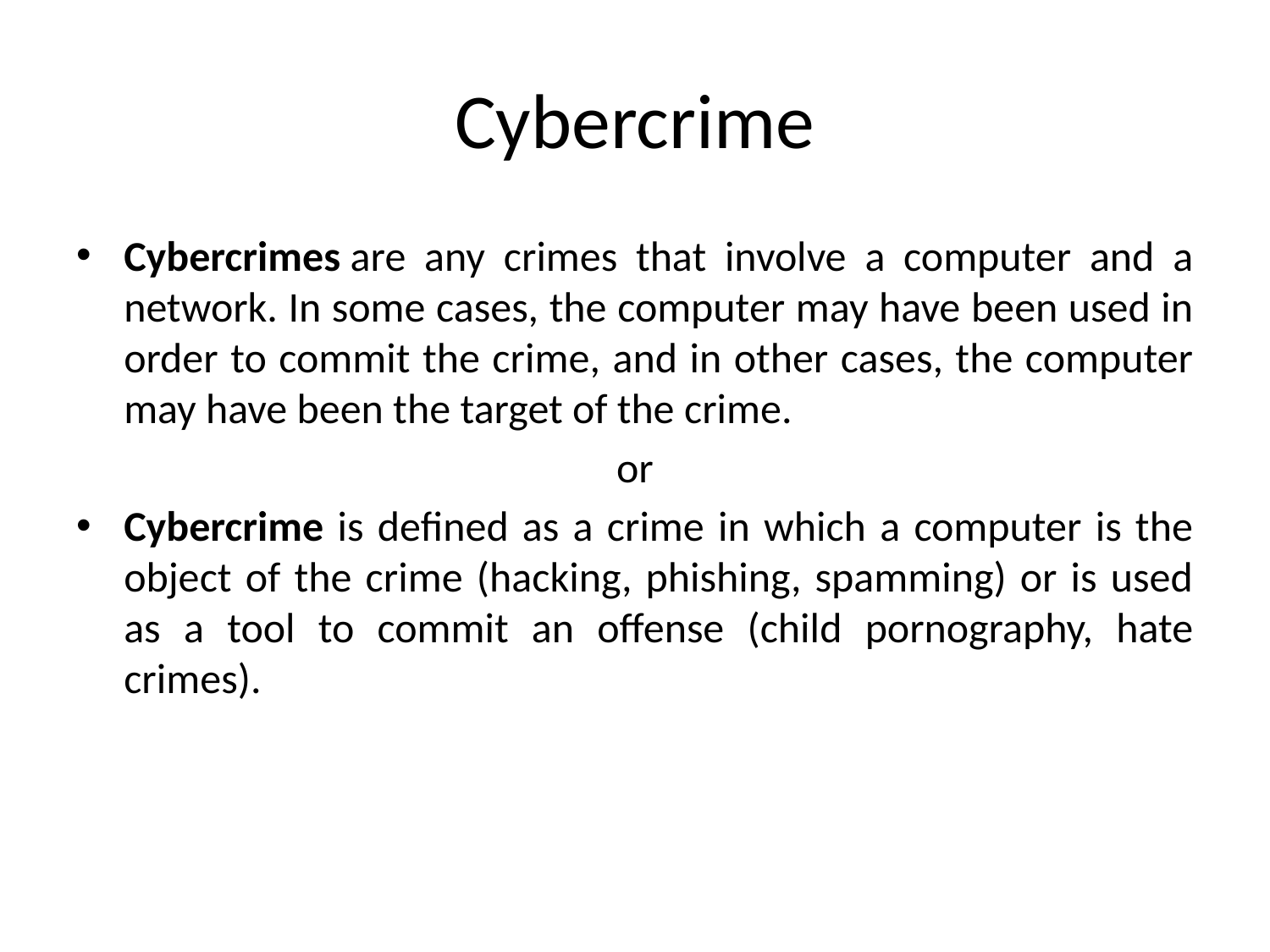

# Cybercrime
Cybercrimes are any crimes that involve a computer and a network. In some cases, the computer may have been used in order to commit the crime, and in other cases, the computer may have been the target of the crime.
or
Cybercrime is defined as a crime in which a computer is the object of the crime (hacking, phishing, spamming) or is used as a tool to commit an offense (child pornography, hate crimes).